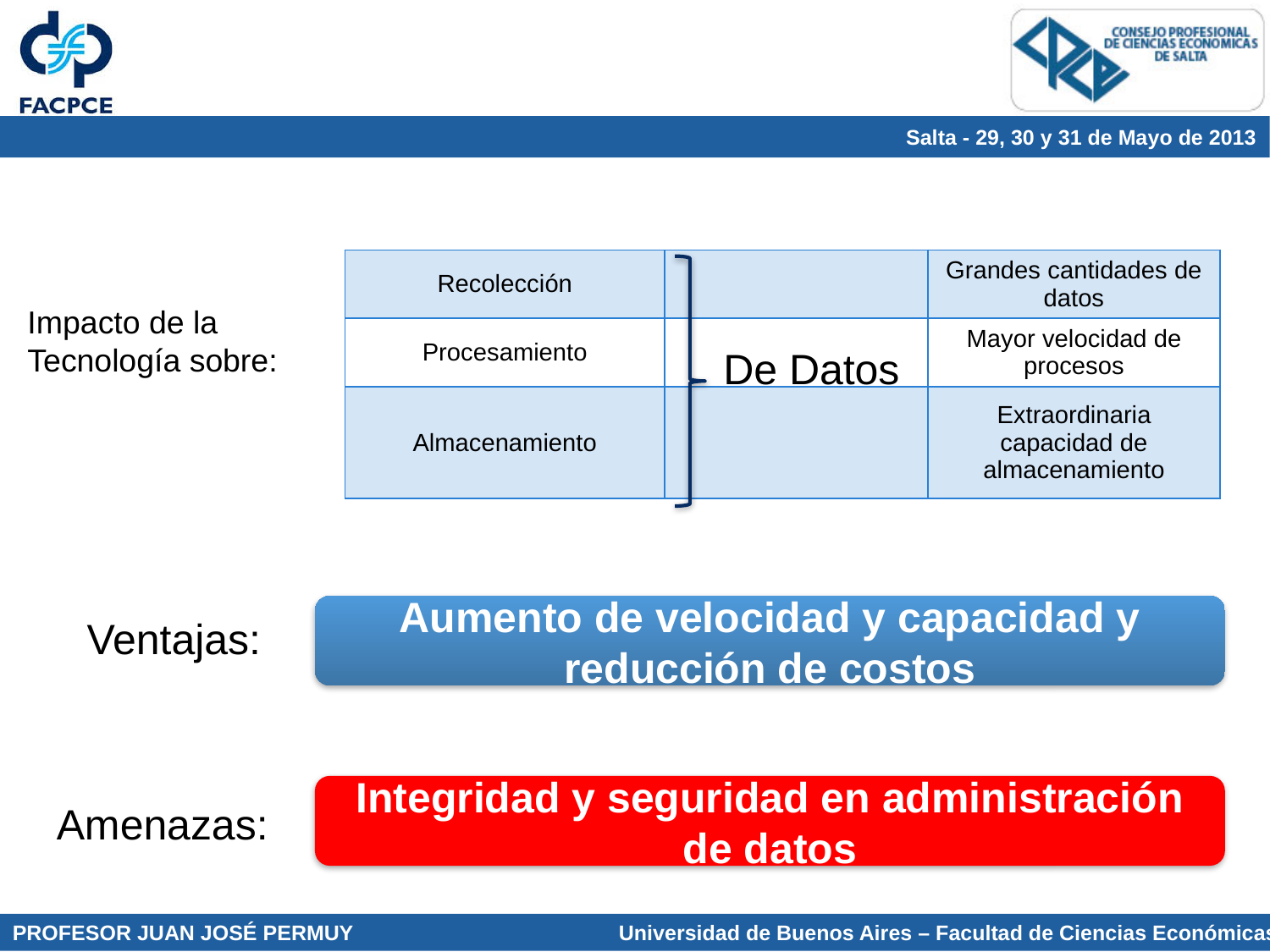

| Recolección |  | Grandes cantidades de datos |
| --- | --- | --- |
| Procesamiento |  | Mayor velocidad de procesos |
| Almacenamiento |  | Extraordinaria capacidad de almacenamiento |

Impacto de la Tecnología sobre:
De Datos
Aumento de velocidad y capacidad y reducción de costos
Ventajas:
Integridad y seguridad en administración de datos
Amenazas: